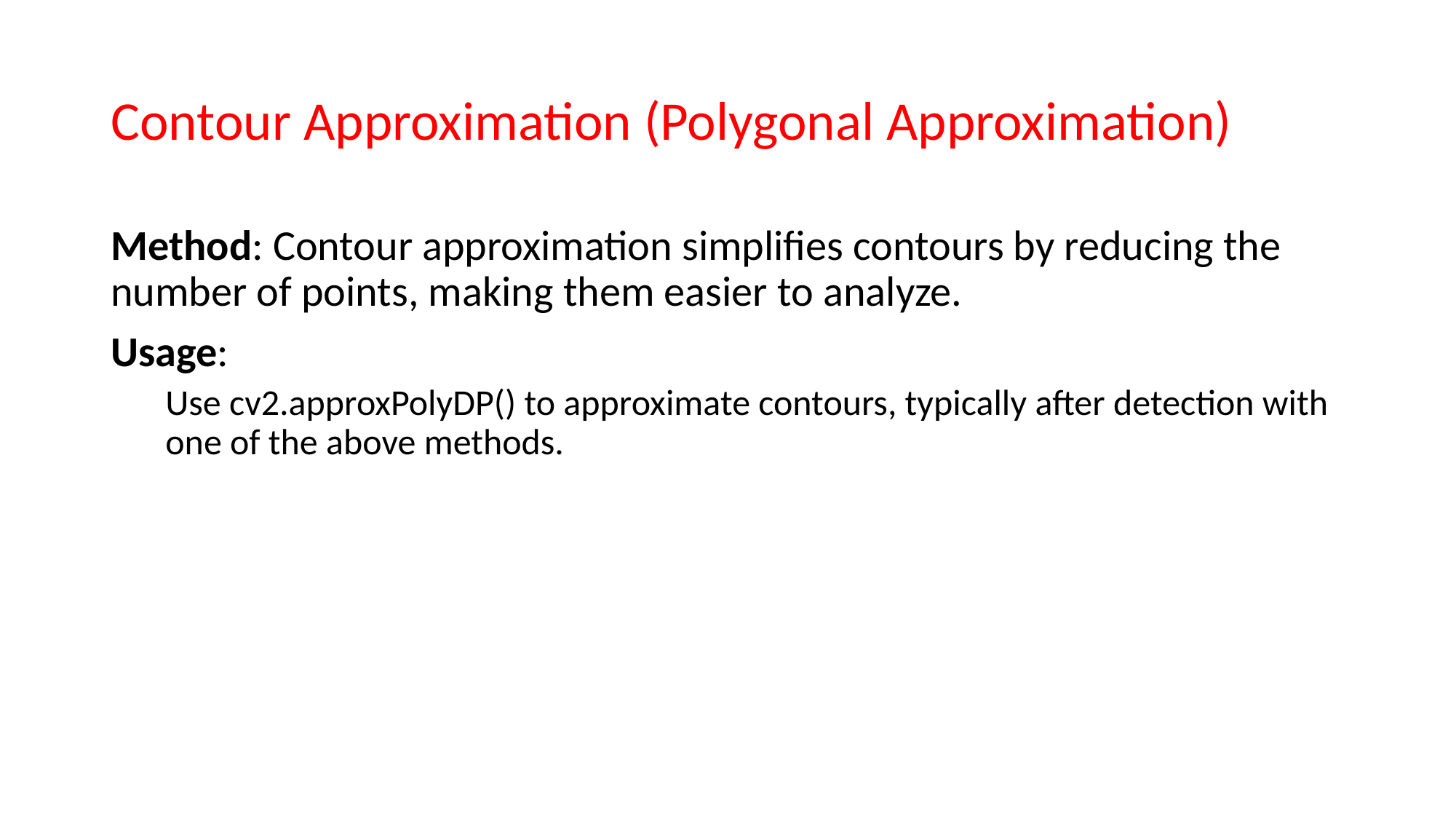

# Contour Approximation (Polygonal Approximation)
Method: Contour approximation simplifies contours by reducing the number of points, making them easier to analyze.
Usage:
Use cv2.approxPolyDP() to approximate contours, typically after detection with one of the above methods.